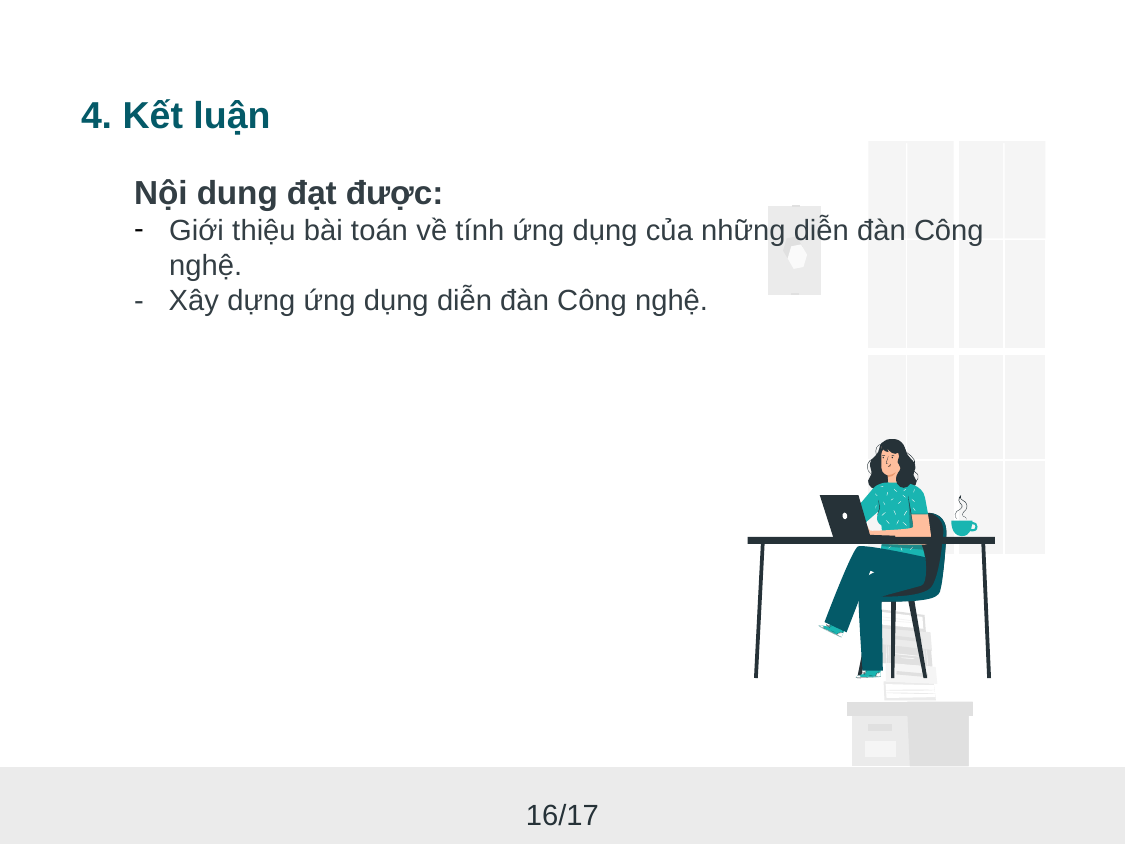

4. Kết luận
Nội dung đạt được:
Giới thiệu bài toán về tính ứng dụng của những diễn đàn Công nghệ.
-   Xây dựng ứng dụng diễn đàn Công nghệ.

16/17